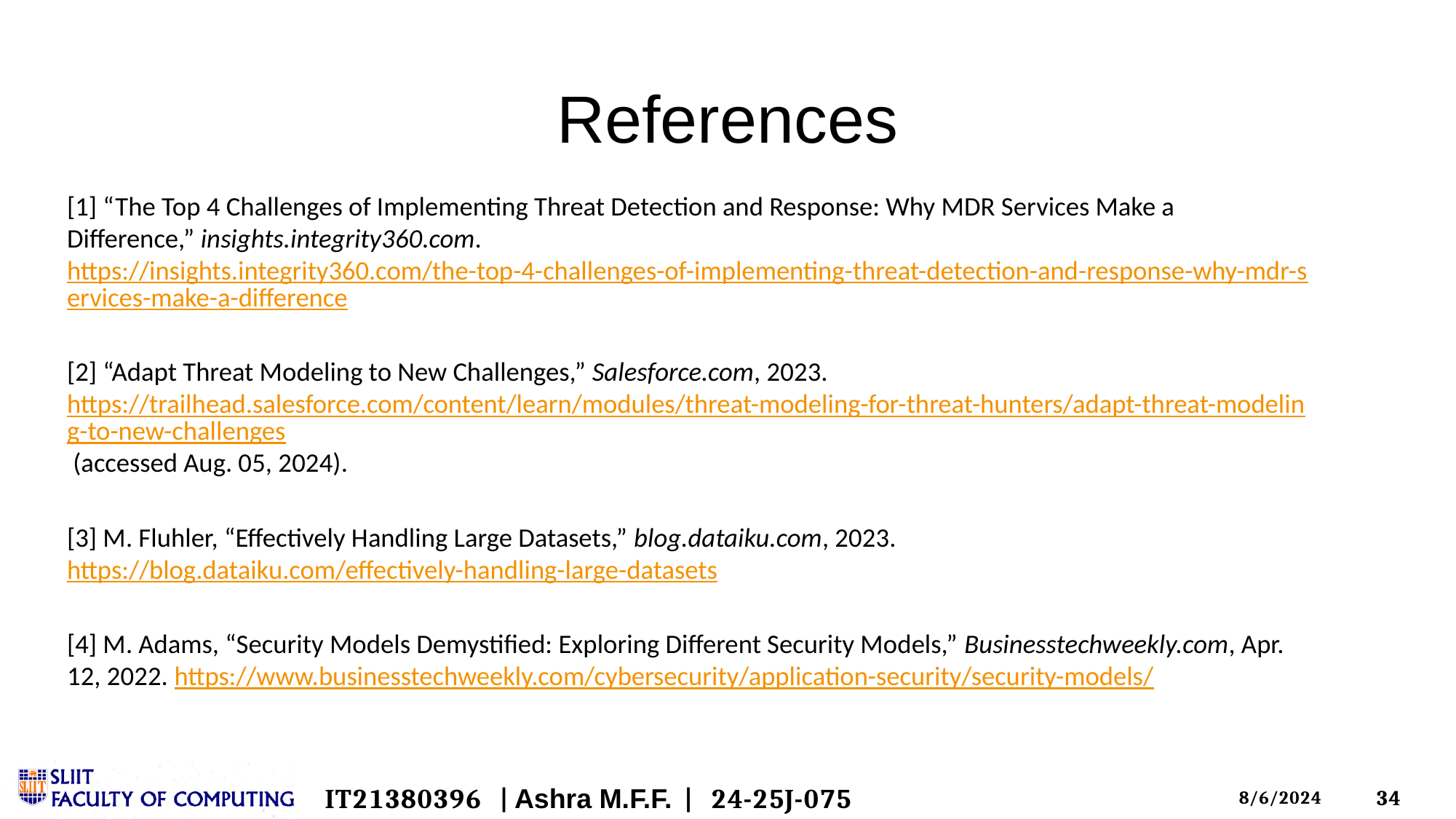

# References
[1] “The Top 4 Challenges of Implementing Threat Detection and Response: Why MDR Services Make a Difference,” insights.integrity360.com. https://insights.integrity360.com/the-top-4-challenges-of-implementing-threat-detection-and-response-why-mdr-services-make-a-difference

[2] “Adapt Threat Modeling to New Challenges,” Salesforce.com, 2023. https://trailhead.salesforce.com/content/learn/modules/threat-modeling-for-threat-hunters/adapt-threat-modeling-to-new-challenges (accessed Aug. 05, 2024).
‌
[3] M. Fluhler, “Effectively Handling Large Datasets,” blog.dataiku.com, 2023. https://blog.dataiku.com/effectively-handling-large-datasets

[4] M. Adams, “Security Models Demystified: Exploring Different Security Models,” Businesstechweekly.com, Apr. 12, 2022. https://www.businesstechweekly.com/cybersecurity/application-security/security-models/
‌

IT21380396   | Ashra M.F.F.  |   24-25J-075